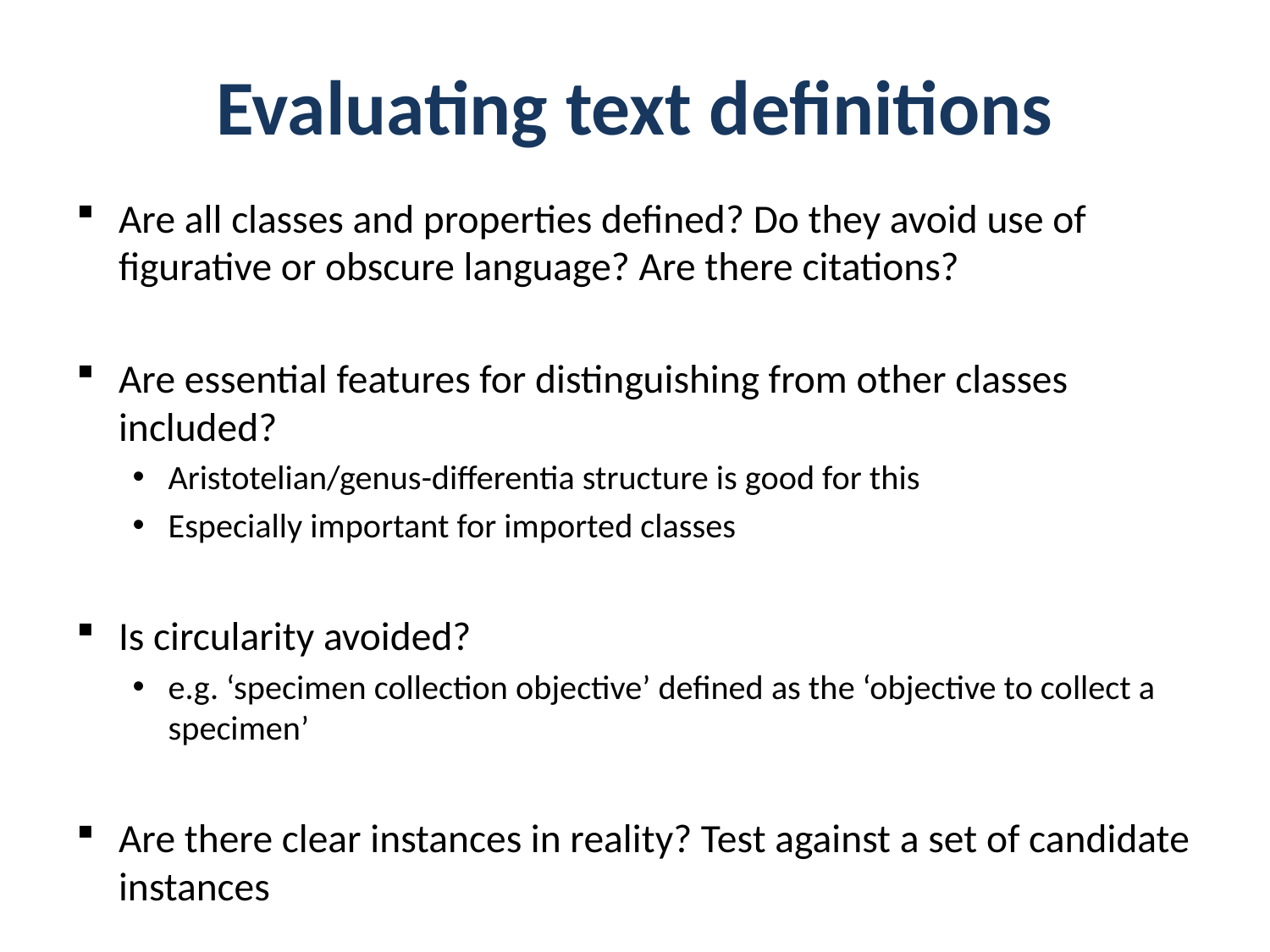

# Evaluating text definitions
Are all classes and properties defined? Do they avoid use of figurative or obscure language? Are there citations?

Are essential features for distinguishing from other classes included?
Aristotelian/genus-differentia structure is good for this
Especially important for imported classes

Is circularity avoided?
e.g. ‘specimen collection objective’ defined as the ‘objective to collect a specimen’

Are there clear instances in reality? Test against a set of candidate instances